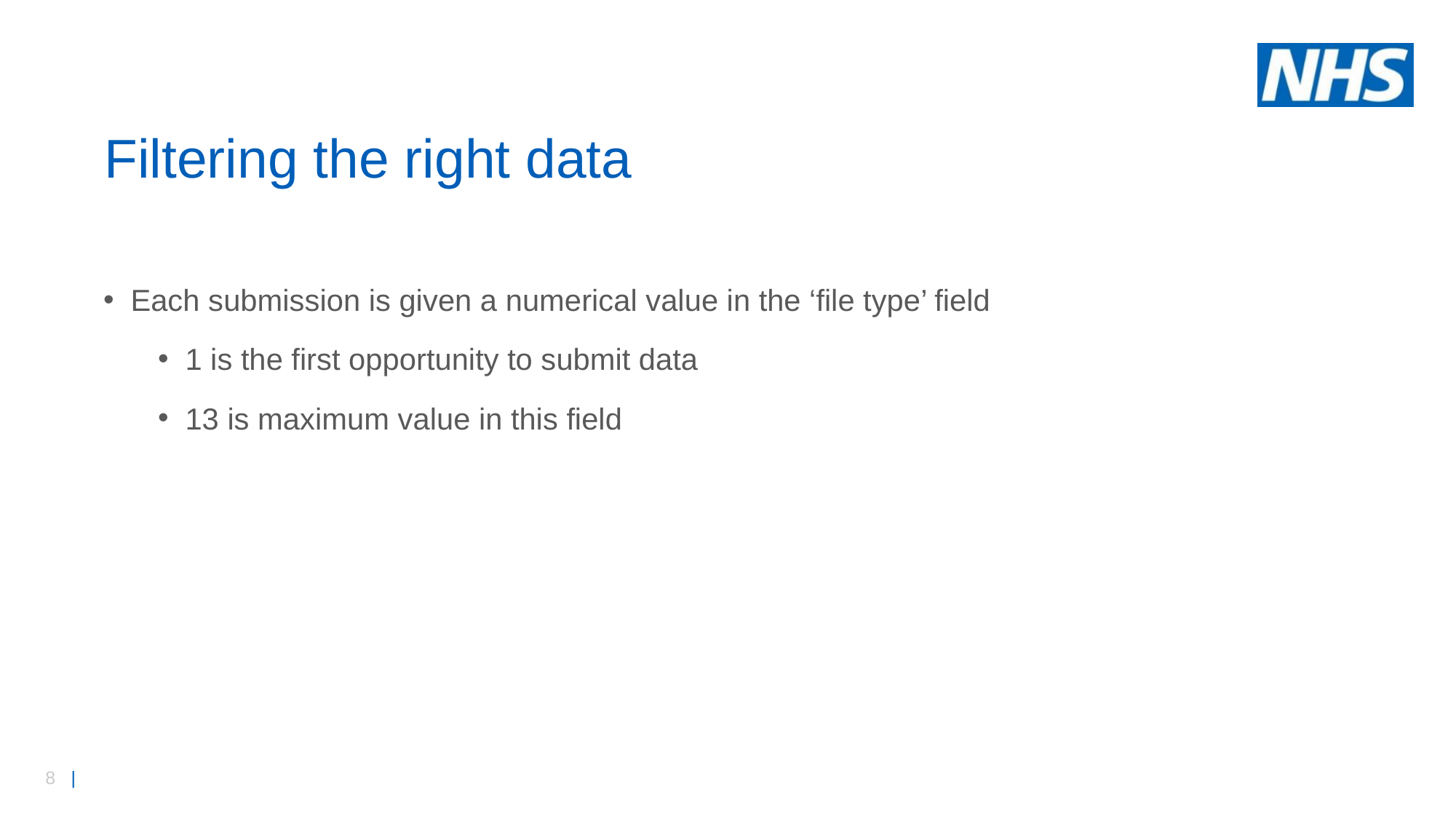

# Filtering the right data
Each submission is given a numerical value in the ‘file type’ field
1 is the first opportunity to submit data
13 is maximum value in this field